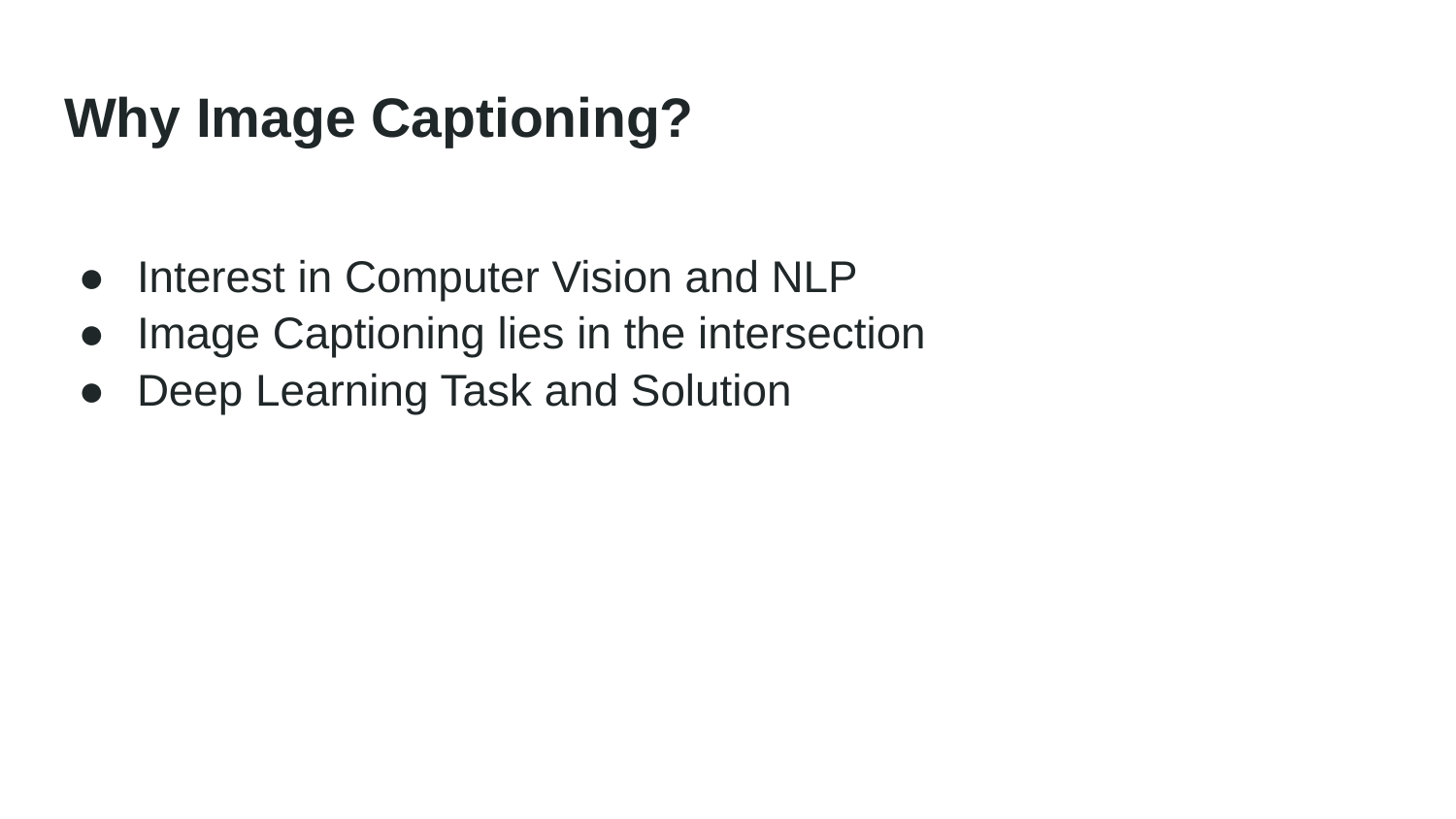

# Why Image Captioning?
Interest in Computer Vision and NLP
Image Captioning lies in the intersection
Deep Learning Task and Solution